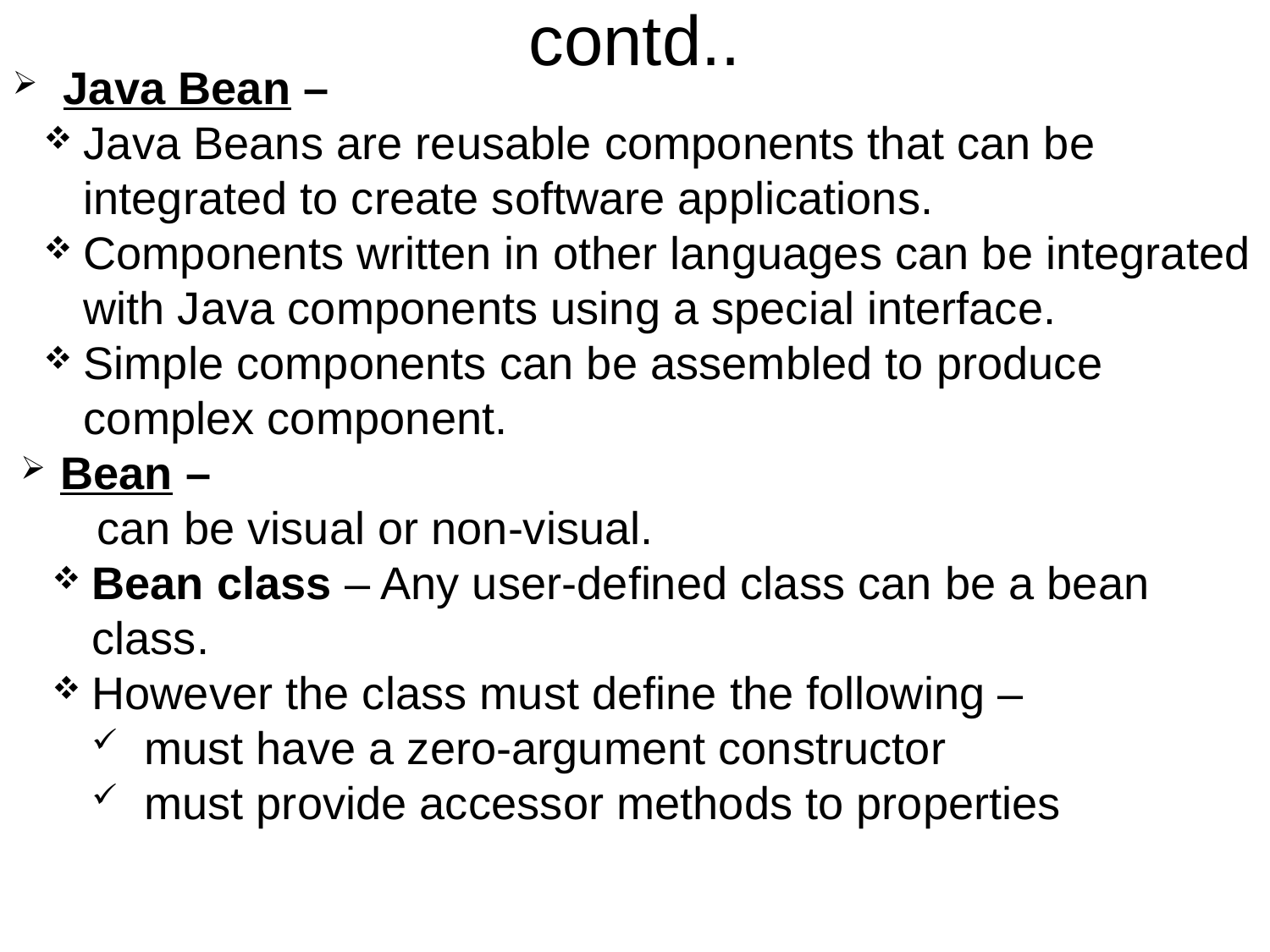

contd..
  Java Bean –
Java Beans are reusable components that can be integrated to create software applications.
Components written in other languages can be integrated with Java components using a special interface.
Simple components can be assembled to produce complex component.
Bean –
      can be visual or non-visual.
Bean class – Any user-defined class can be a bean class.
However the class must define the following –
 must have a zero-argument constructor
 must provide accessor methods to properties